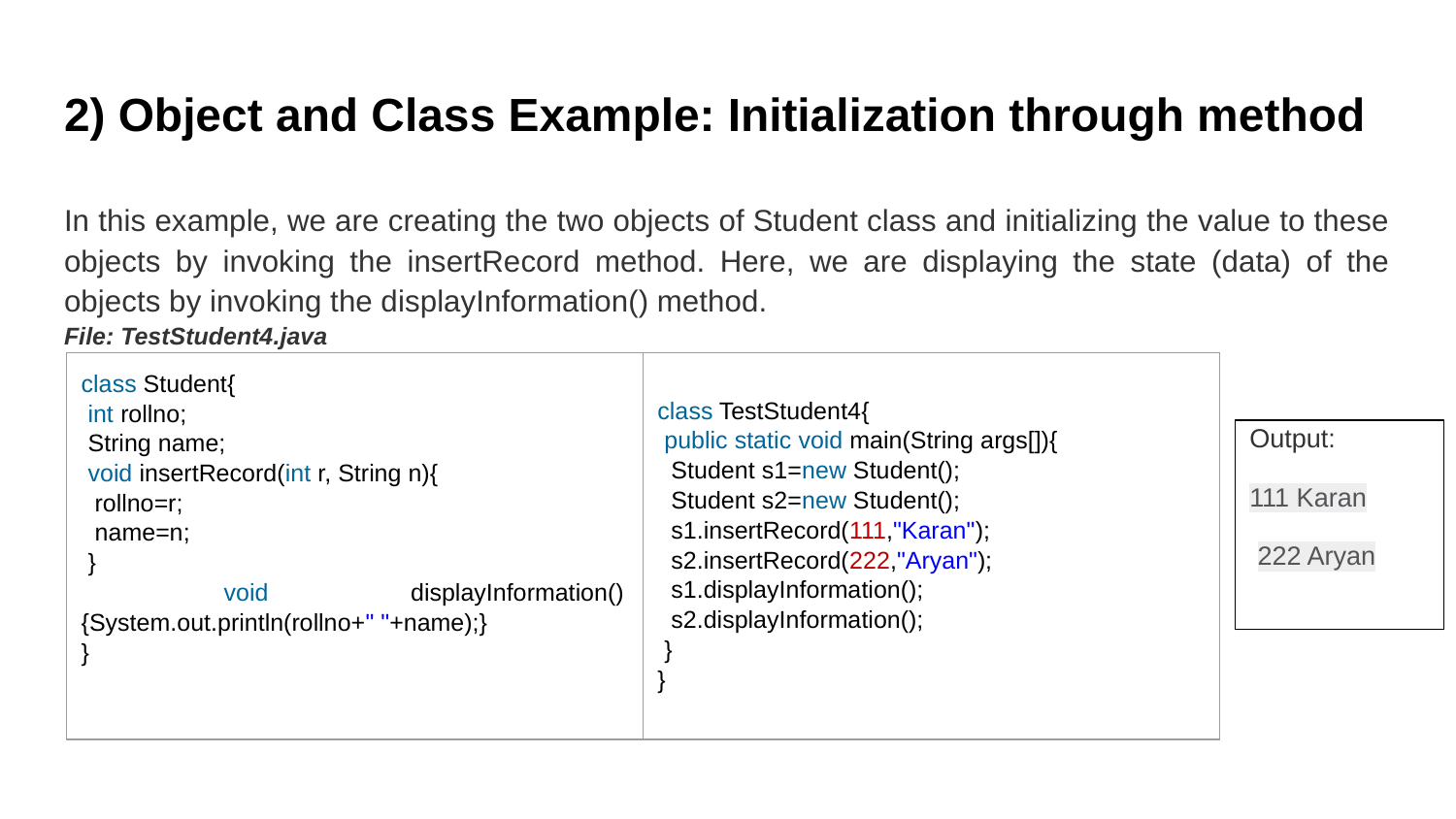

# 2) Object and Class Example: Initialization through method
In this example, we are creating the two objects of Student class and initializing the value to these objects by invoking the insertRecord method. Here, we are displaying the state (data) of the objects by invoking the displayInformation() method.
File: TestStudent4.java
| class Student{ int rollno; String name; void insertRecord(int r, String n){ rollno=r; name=n; } void displayInformation(){System.out.println(rollno+" "+name);} } | class TestStudent4{ public static void main(String args[]){ Student s1=new Student(); Student s2=new Student(); s1.insertRecord(111,"Karan"); s2.insertRecord(222,"Aryan"); s1.displayInformation(); s2.displayInformation(); } } |
| --- | --- |
Output:
111 Karan
222 Aryan